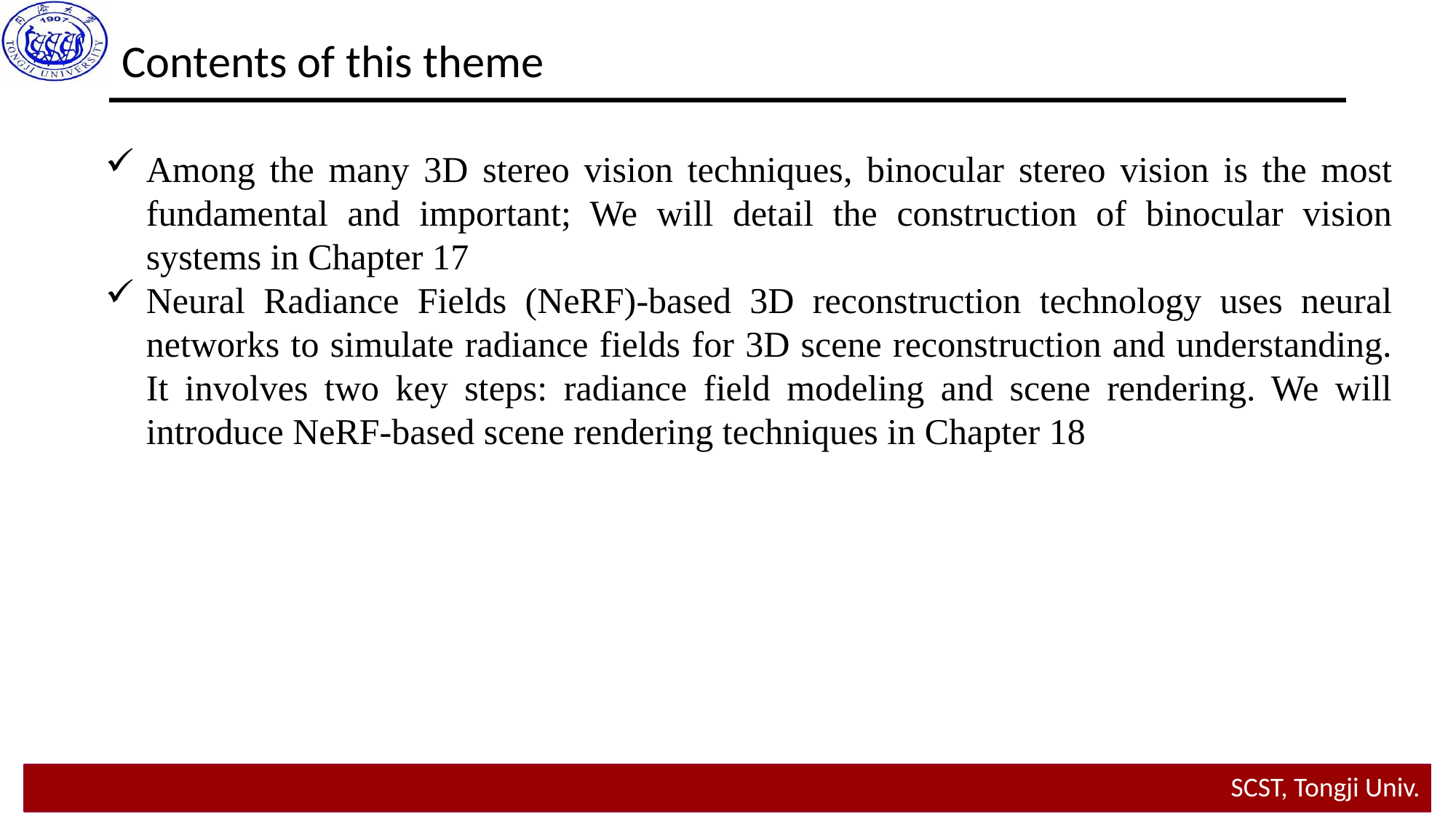

Contents of this theme
Among the many 3D stereo vision techniques, binocular stereo vision is the most fundamental and important; We will detail the construction of binocular vision systems in Chapter 17
Neural Radiance Fields (NeRF)-based 3D reconstruction technology uses neural networks to simulate radiance fields for 3D scene reconstruction and understanding. It involves two key steps: radiance field modeling and scene rendering. We will introduce NeRF-based scene rendering techniques in Chapter 18